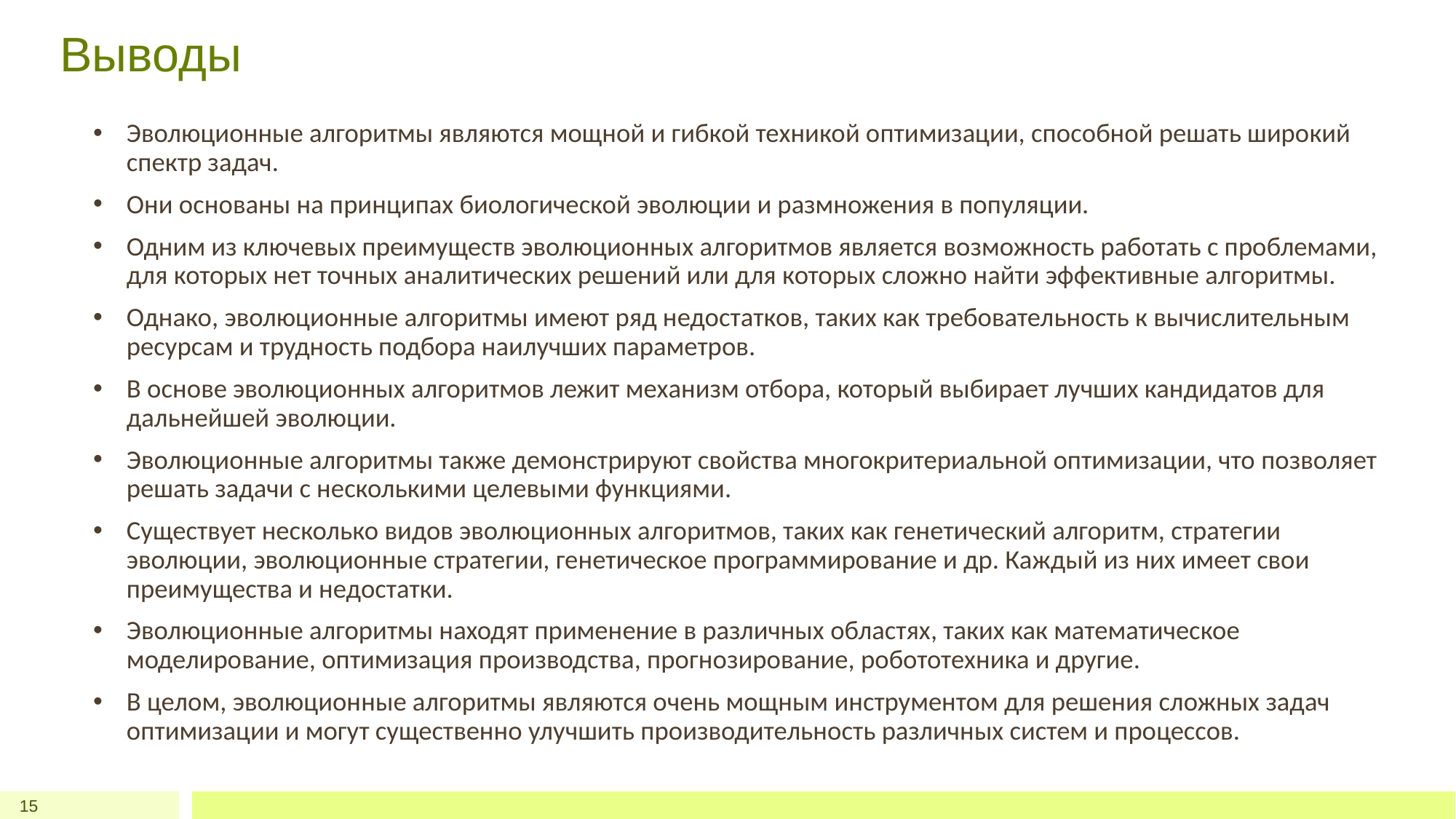

# Выводы
Эволюционные алгоритмы являются мощной и гибкой техникой оптимизации, способной решать широкий спектр задач.
Они основаны на принципах биологической эволюции и размножения в популяции.
Одним из ключевых преимуществ эволюционных алгоритмов является возможность работать с проблемами, для которых нет точных аналитических решений или для которых сложно найти эффективные алгоритмы.
Однако, эволюционные алгоритмы имеют ряд недостатков, таких как требовательность к вычислительным ресурсам и трудность подбора наилучших параметров.
В основе эволюционных алгоритмов лежит механизм отбора, который выбирает лучших кандидатов для дальнейшей эволюции.
Эволюционные алгоритмы также демонстрируют свойства многокритериальной оптимизации, что позволяет решать задачи с несколькими целевыми функциями.
Существует несколько видов эволюционных алгоритмов, таких как генетический алгоритм, стратегии эволюции, эволюционные стратегии, генетическое программирование и др. Каждый из них имеет свои преимущества и недостатки.
Эволюционные алгоритмы находят применение в различных областях, таких как математическое моделирование, оптимизация производства, прогнозирование, робототехника и другие.
В целом, эволюционные алгоритмы являются очень мощным инструментом для решения сложных задач оптимизации и могут существенно улучшить производительность различных систем и процессов.

15